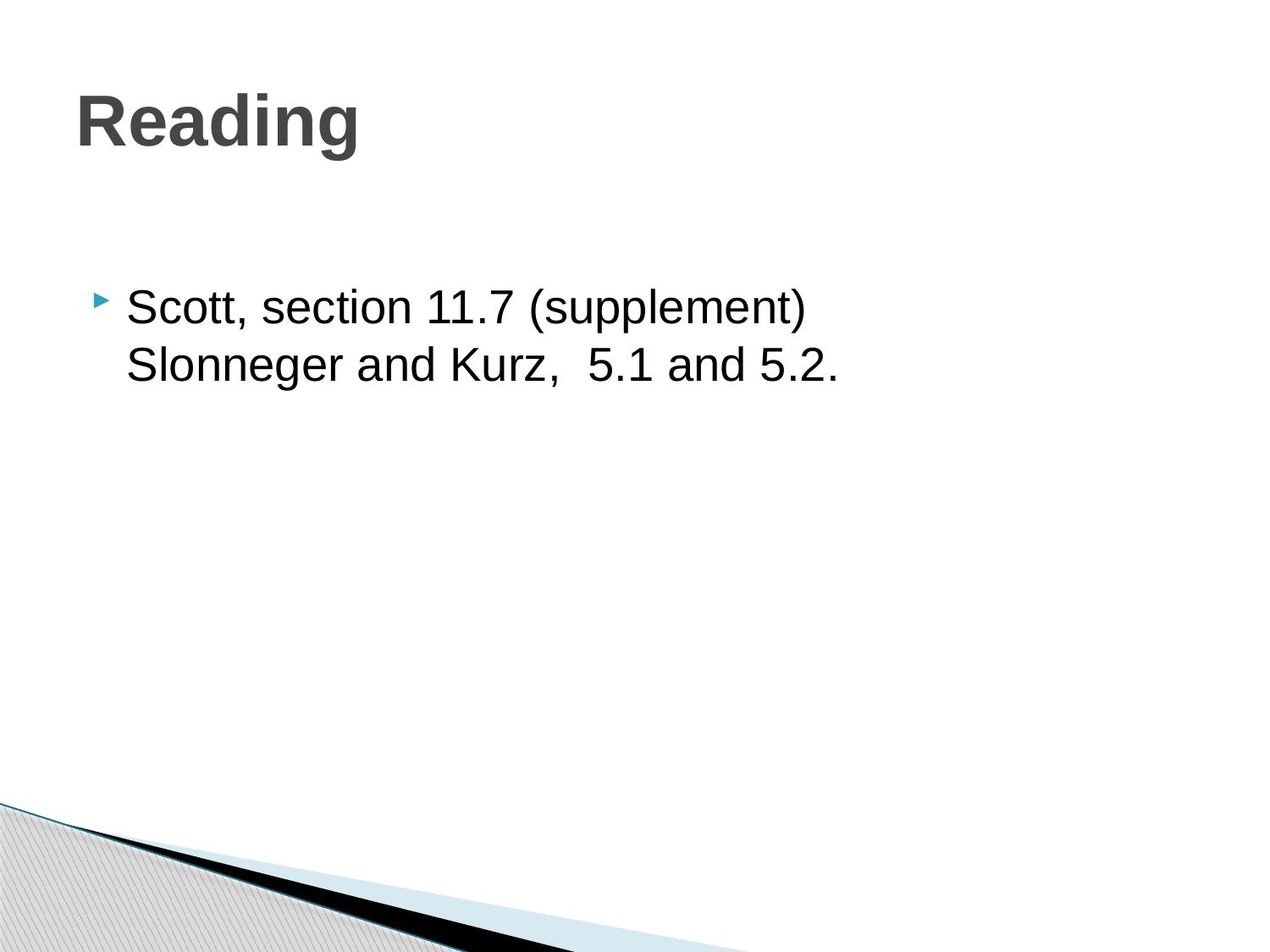

# Reading

Scott, section 11.7 (supplement)
Slonneger and Kurz,  5.1 and 5.2.